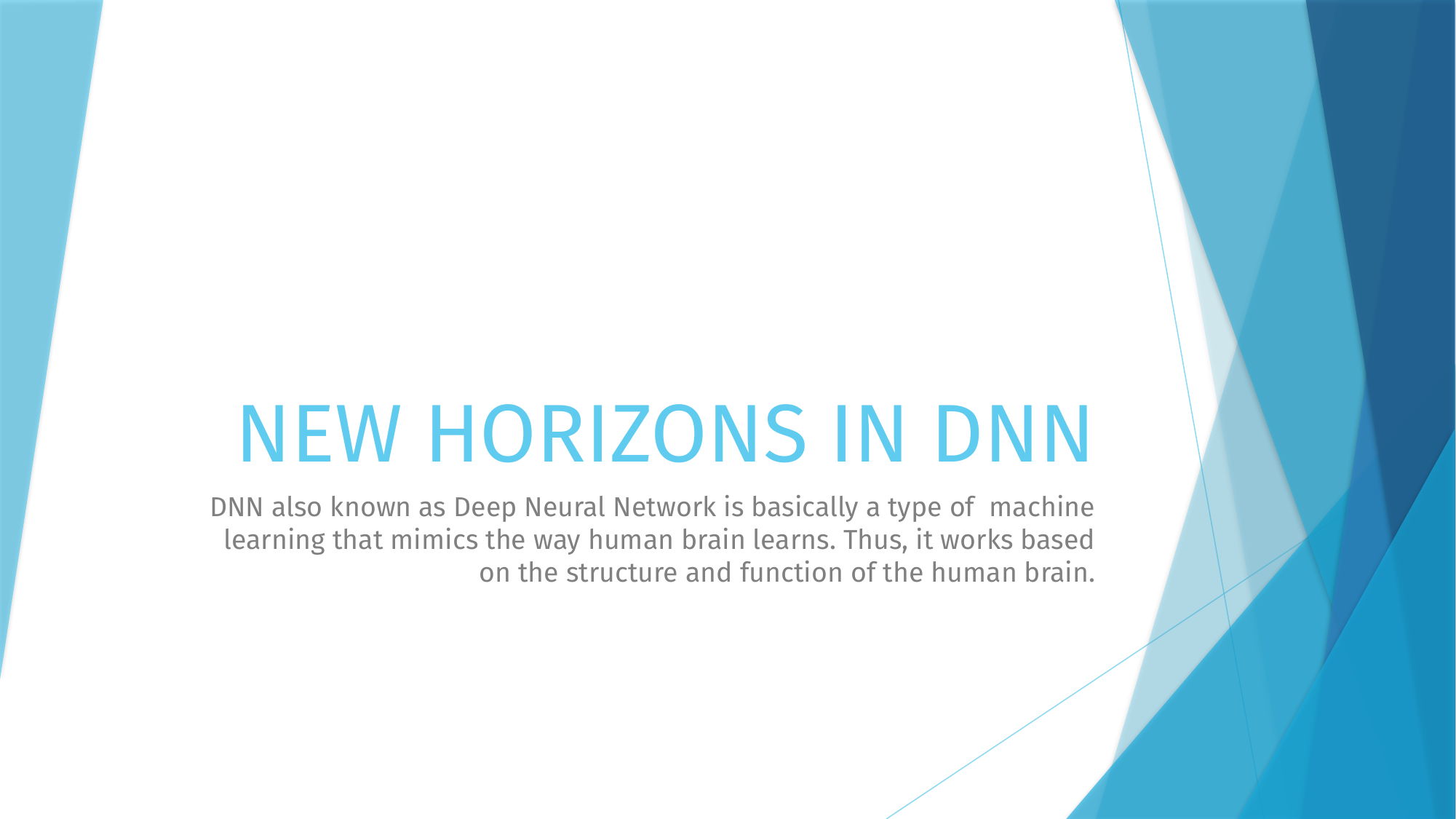

# NEW HORIZONS IN DNN
DNN also known as Deep Neural Network is basically a type of  machine learning that mimics the way human brain learns. Thus, it works based on the structure and function of the human brain.